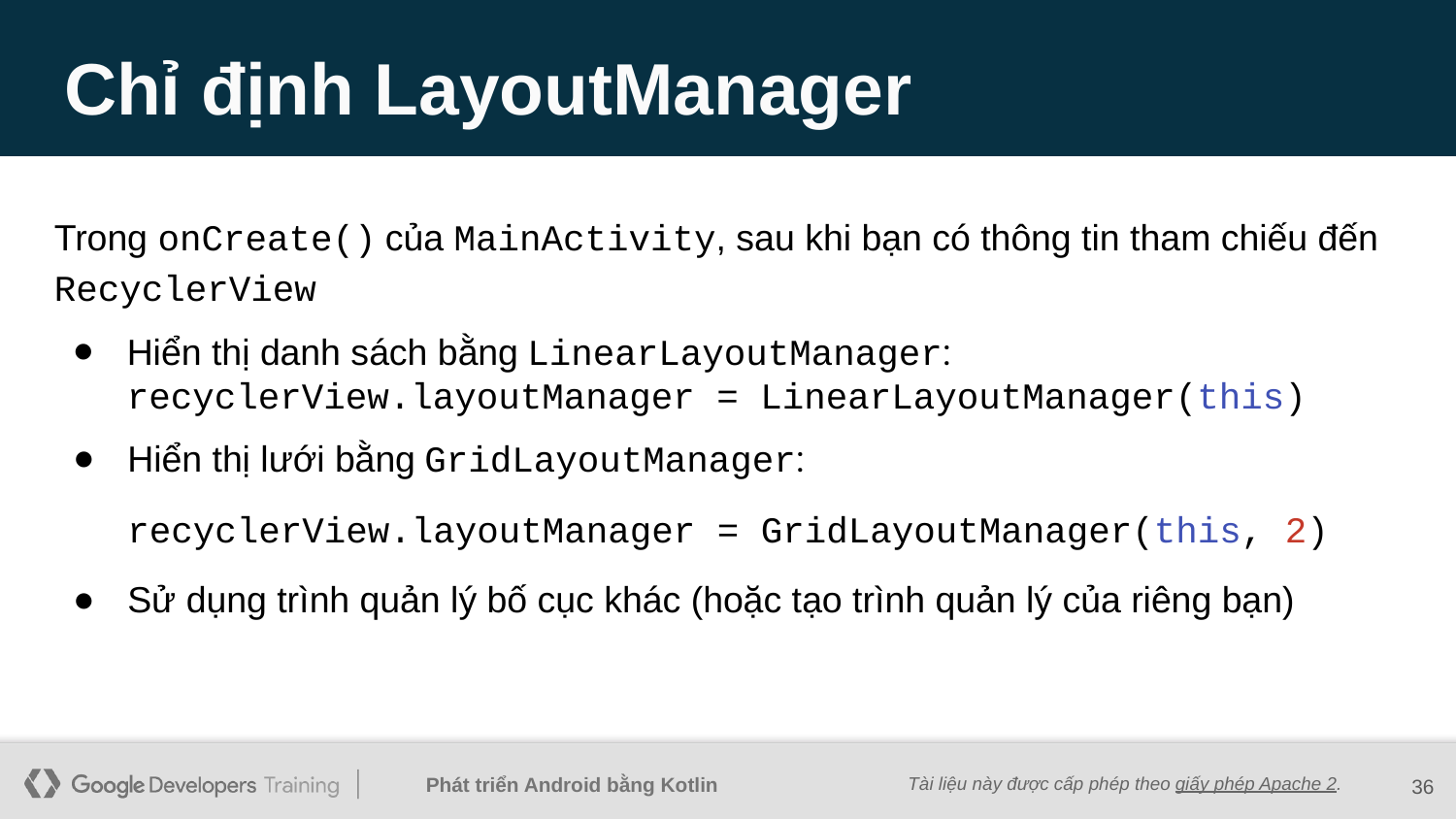

# Chỉ định LayoutManager
Trong onCreate() của MainActivity, sau khi bạn có thông tin tham chiếu đến RecyclerView
Hiển thị danh sách bằng LinearLayoutManager:
recyclerView.layoutManager = LinearLayoutManager(this)

Hiển thị lưới bằng GridLayoutManager:
recyclerView.layoutManager = GridLayoutManager(this, 2)
Sử dụng trình quản lý bố cục khác (hoặc tạo trình quản lý của riêng bạn)
36